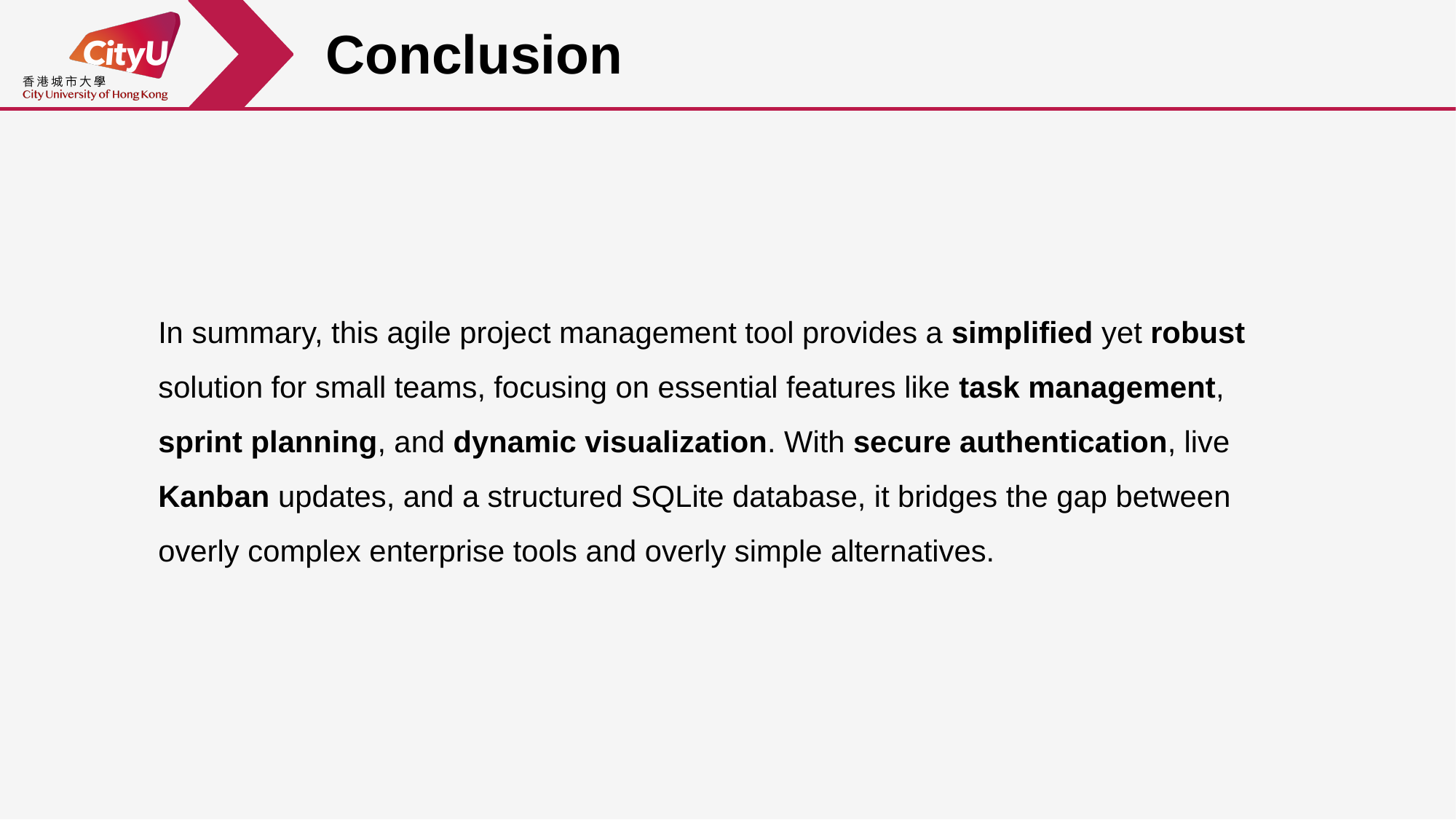

Conclusion
In summary, this agile project management tool provides a simplified yet robust solution for small teams, focusing on essential features like task management, sprint planning, and dynamic visualization. With secure authentication, live Kanban updates, and a structured SQLite database, it bridges the gap between overly complex enterprise tools and overly simple alternatives.